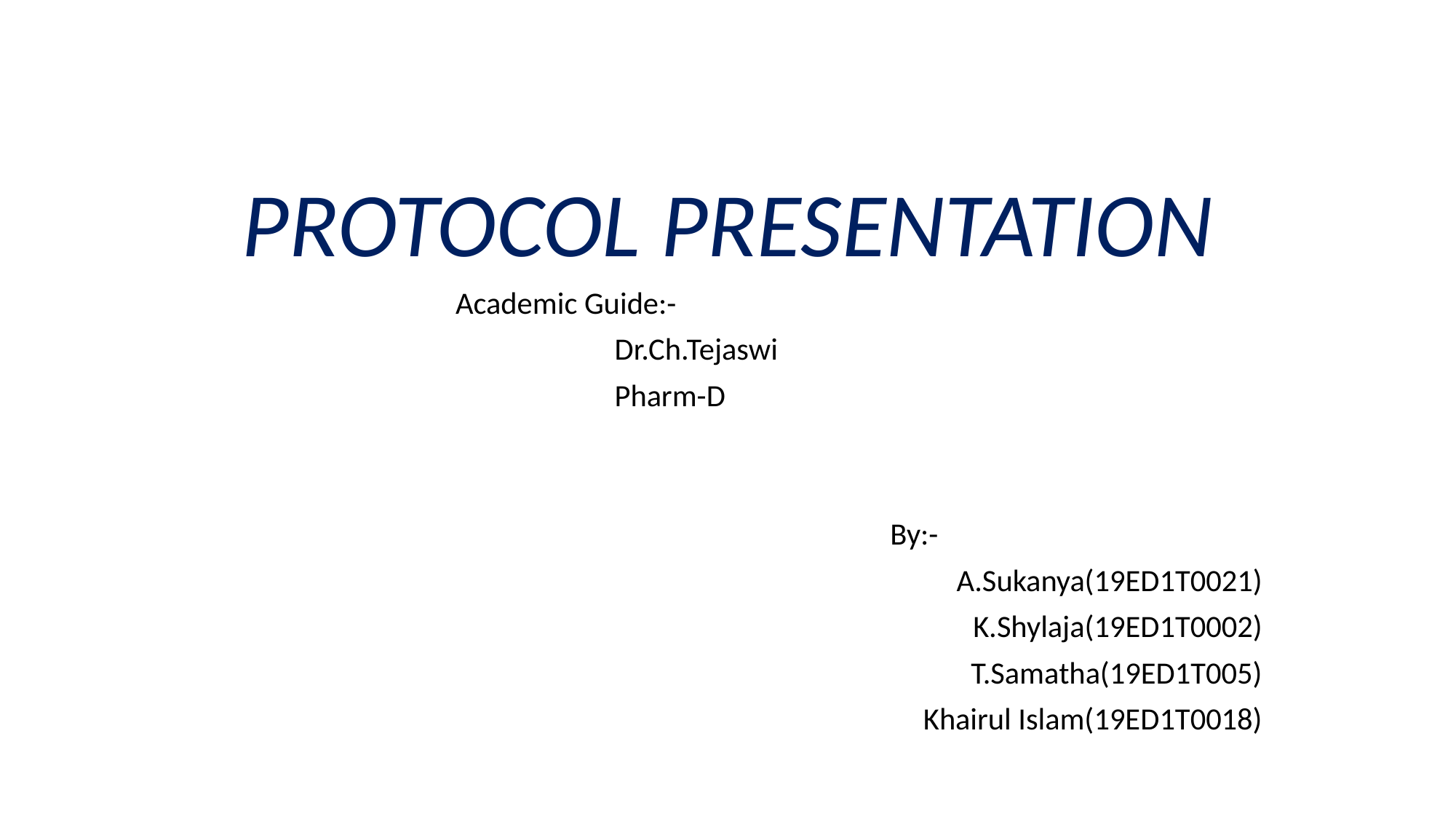

# PROTOCOL PRESENTATION
                                      Academic Guide:-
                                                             Dr.Ch.Tejaswi
                                                             Pharm-D

                                                      By:-
                                                         A.Sukanya(19ED1T0021)
                                                       K.Shylaja(19ED1T0002)
                                                         T.Samatha(19ED1T005)
                                                             Khairul Islam(19ED1T0018)